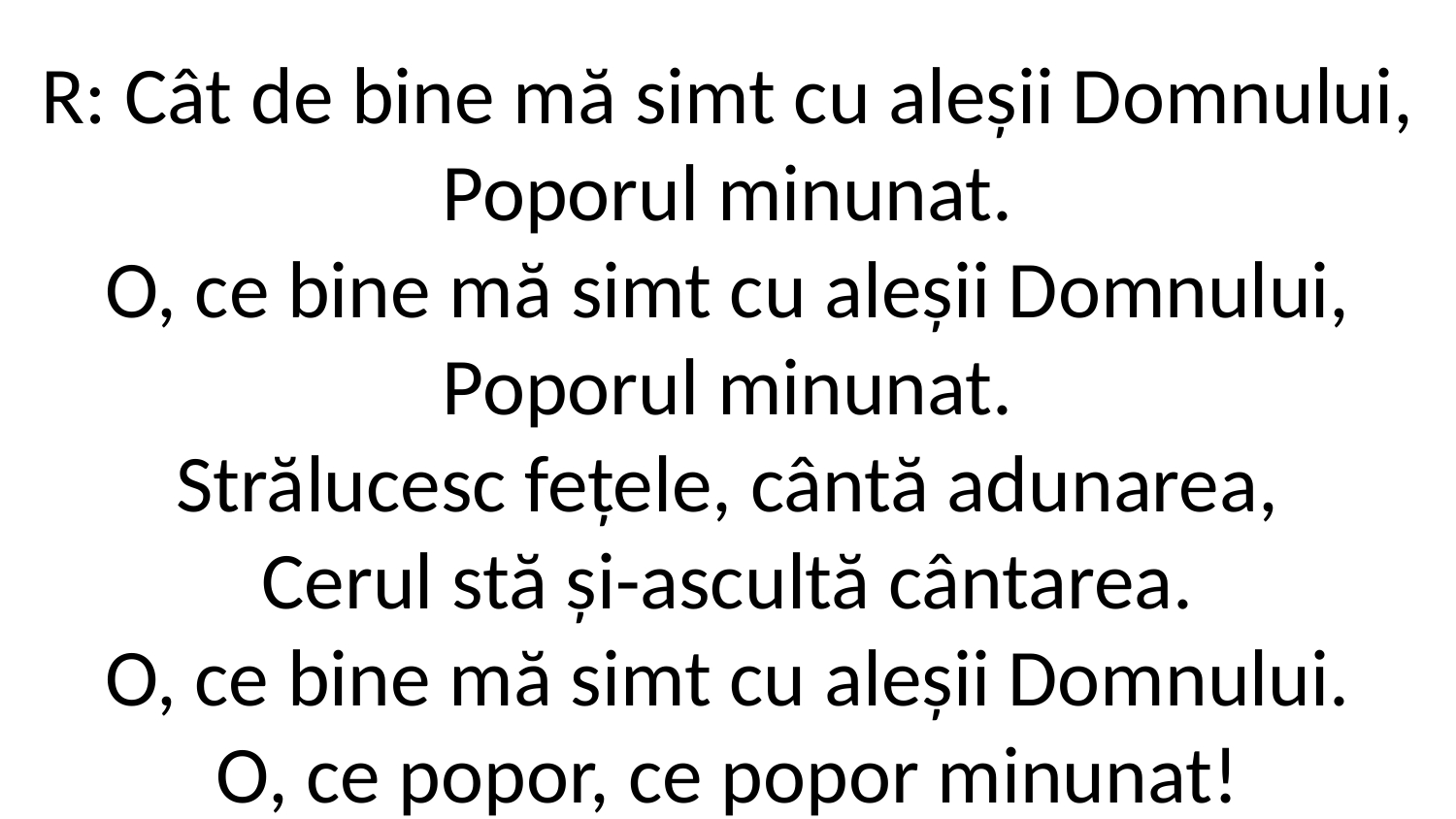

R: Cât de bine mă simt cu aleșii Domnului,
Poporul minunat.
O, ce bine mă simt cu aleșii Domnului,
Poporul minunat.
Strălucesc fețele, cântă adunarea,
Cerul stă și-ascultă cântarea.
O, ce bine mă simt cu aleșii Domnului.
O, ce popor, ce popor minunat!